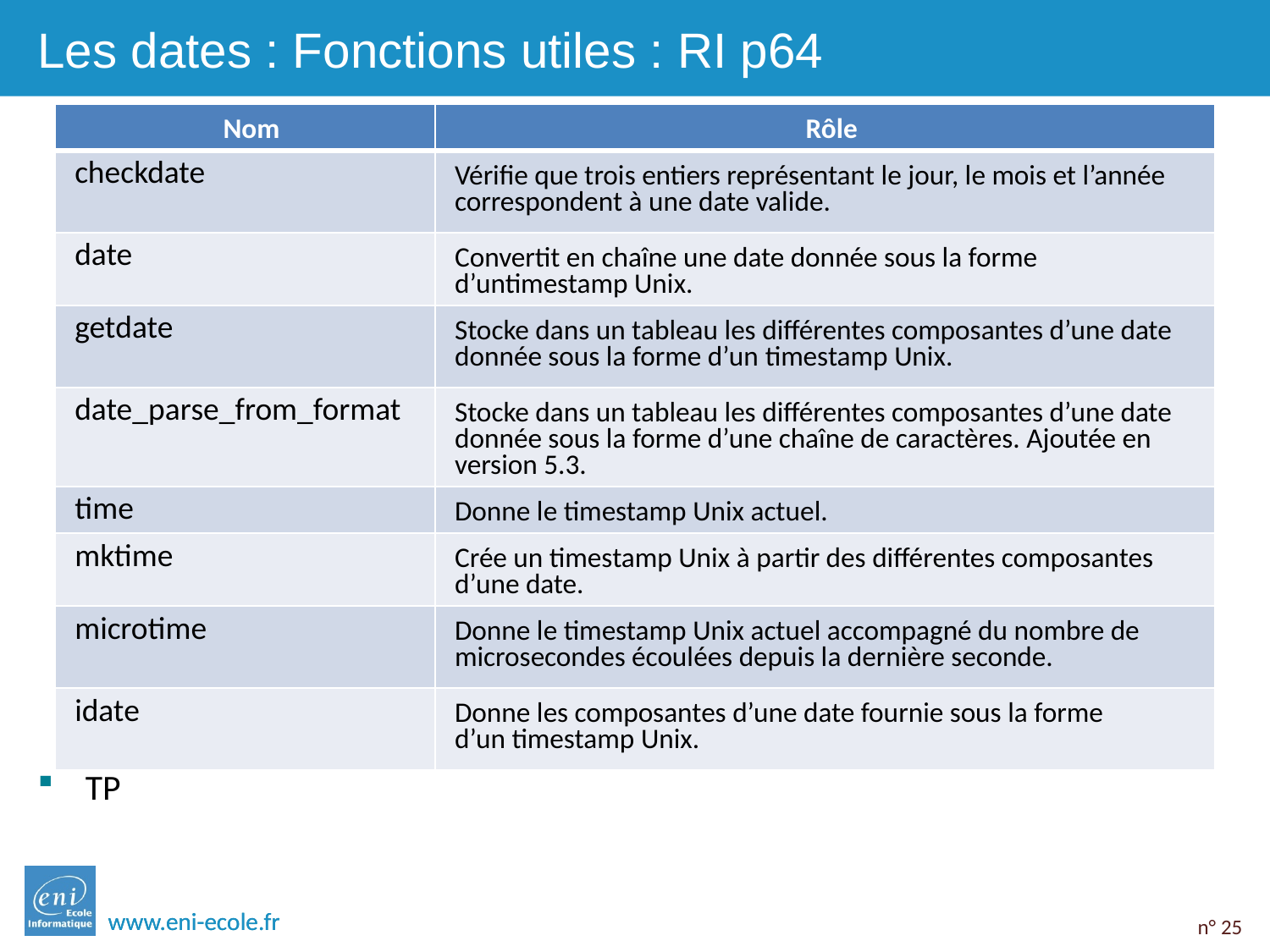

# Les dates : Fonctions utiles : RI p64
| Nom | Rôle |
| --- | --- |
| checkdate | Vérifie que trois entiers représentant le jour, le mois et l’année correspondent à une date valide. |
| date | Convertit en chaîne une date donnée sous la forme d’untimestamp Unix. |
| getdate | Stocke dans un tableau les différentes composantes d’une date donnée sous la forme d’un timestamp Unix. |
| date\_parse\_from\_format | Stocke dans un tableau les différentes composantes d’une date donnée sous la forme d’une chaîne de caractères. Ajoutée en version 5.3. |
| time | Donne le timestamp Unix actuel. |
| mktime | Crée un timestamp Unix à partir des différentes composantes d’une date. |
| microtime | Donne le timestamp Unix actuel accompagné du nombre de microsecondes écoulées depuis la dernière seconde. |
| idate | Donne les composantes d’une date fournie sous la forme d’un timestamp Unix. |

TP